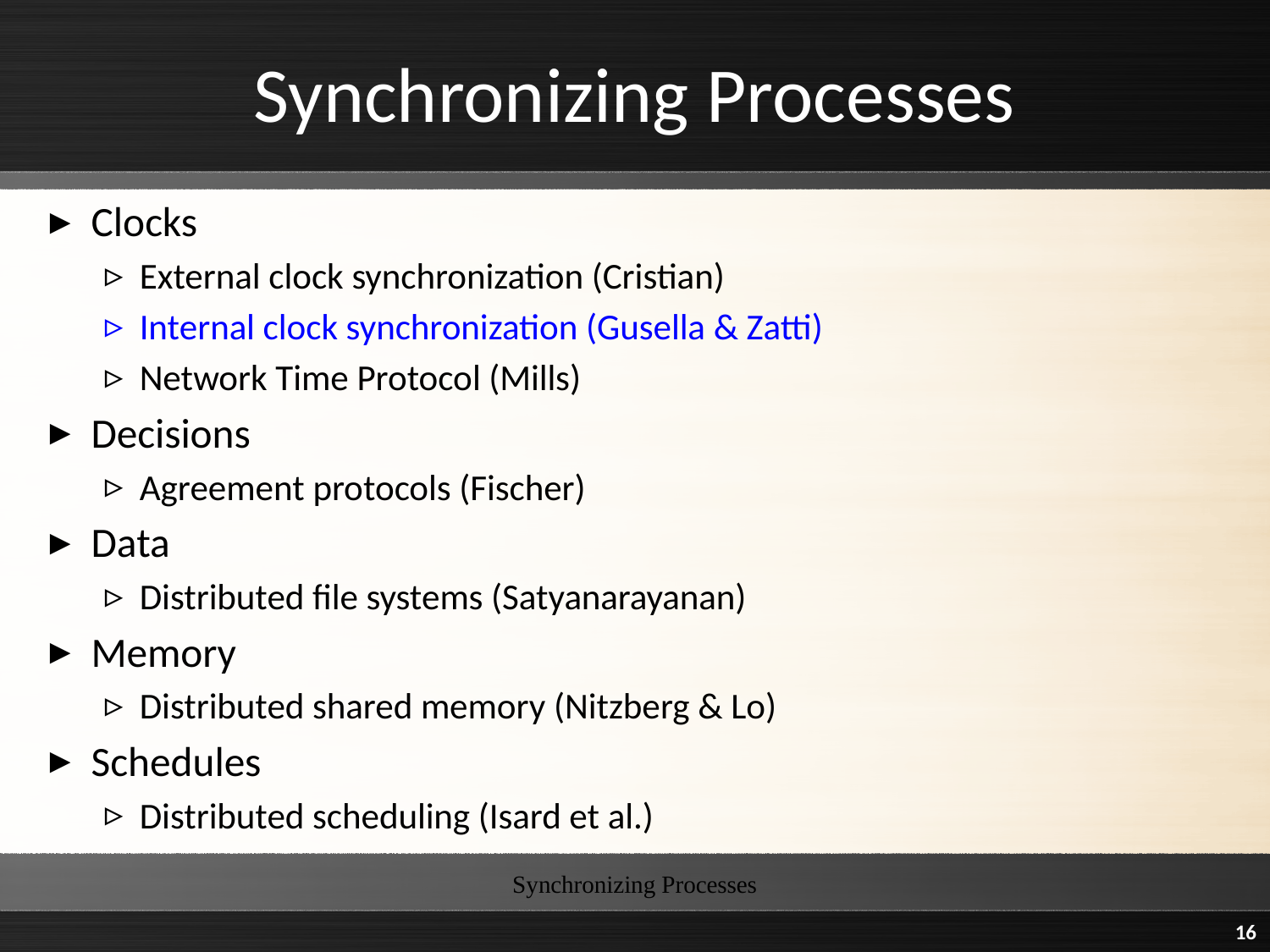

# Synchronizing Processes
Clocks
External clock synchronization (Cristian)
Internal clock synchronization (Gusella & Zatti)
Network Time Protocol (Mills)
Decisions
Agreement protocols (Fischer)
Data
Distributed file systems (Satyanarayanan)
Memory
Distributed shared memory (Nitzberg & Lo)
Schedules
Distributed scheduling (Isard et al.)
Synchronizing Processes
16